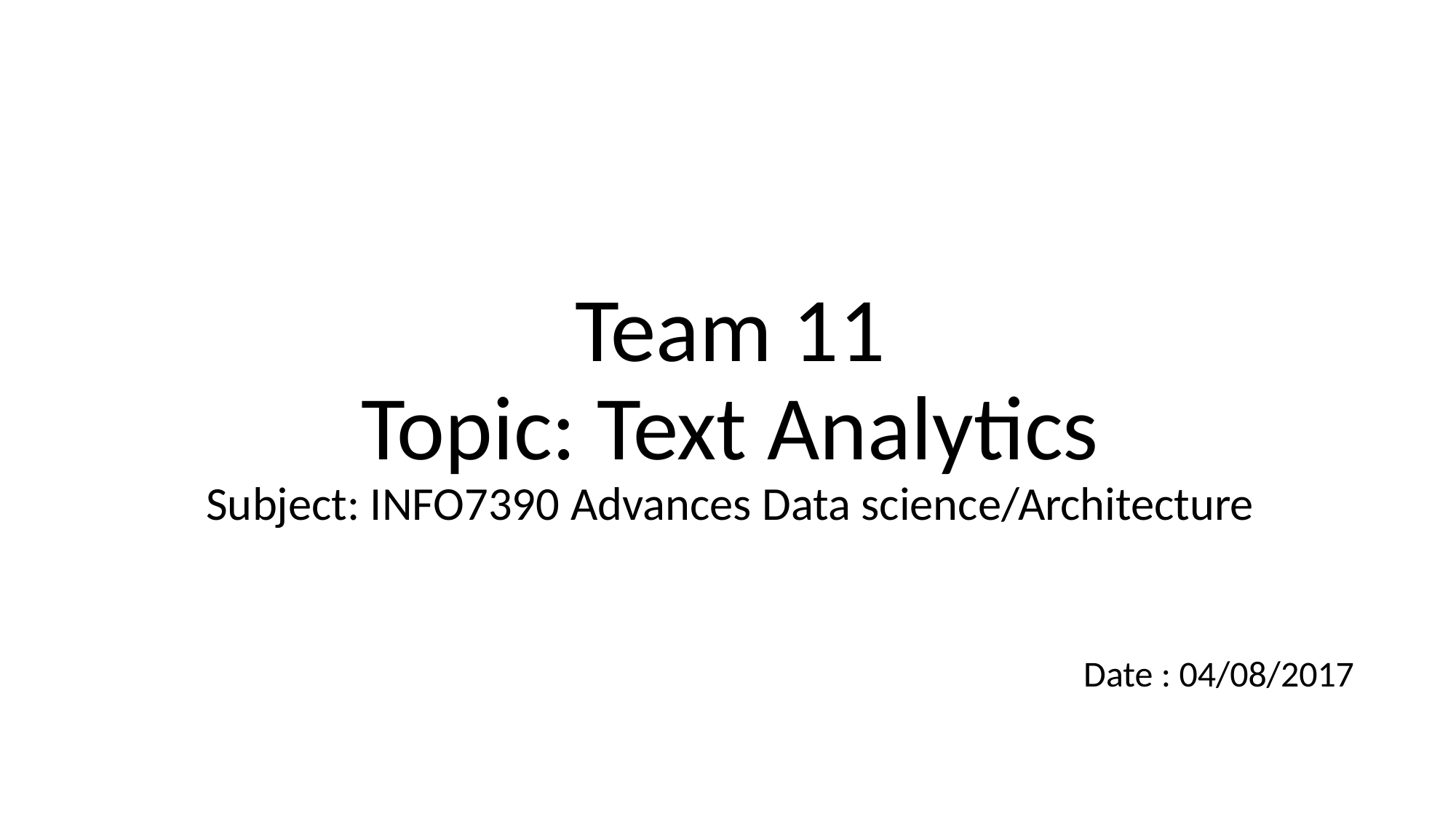

# Team 11 Topic: Text Analytics Subject: INFO7390 Advances Data science/Architecture
Date : 04/08/2017